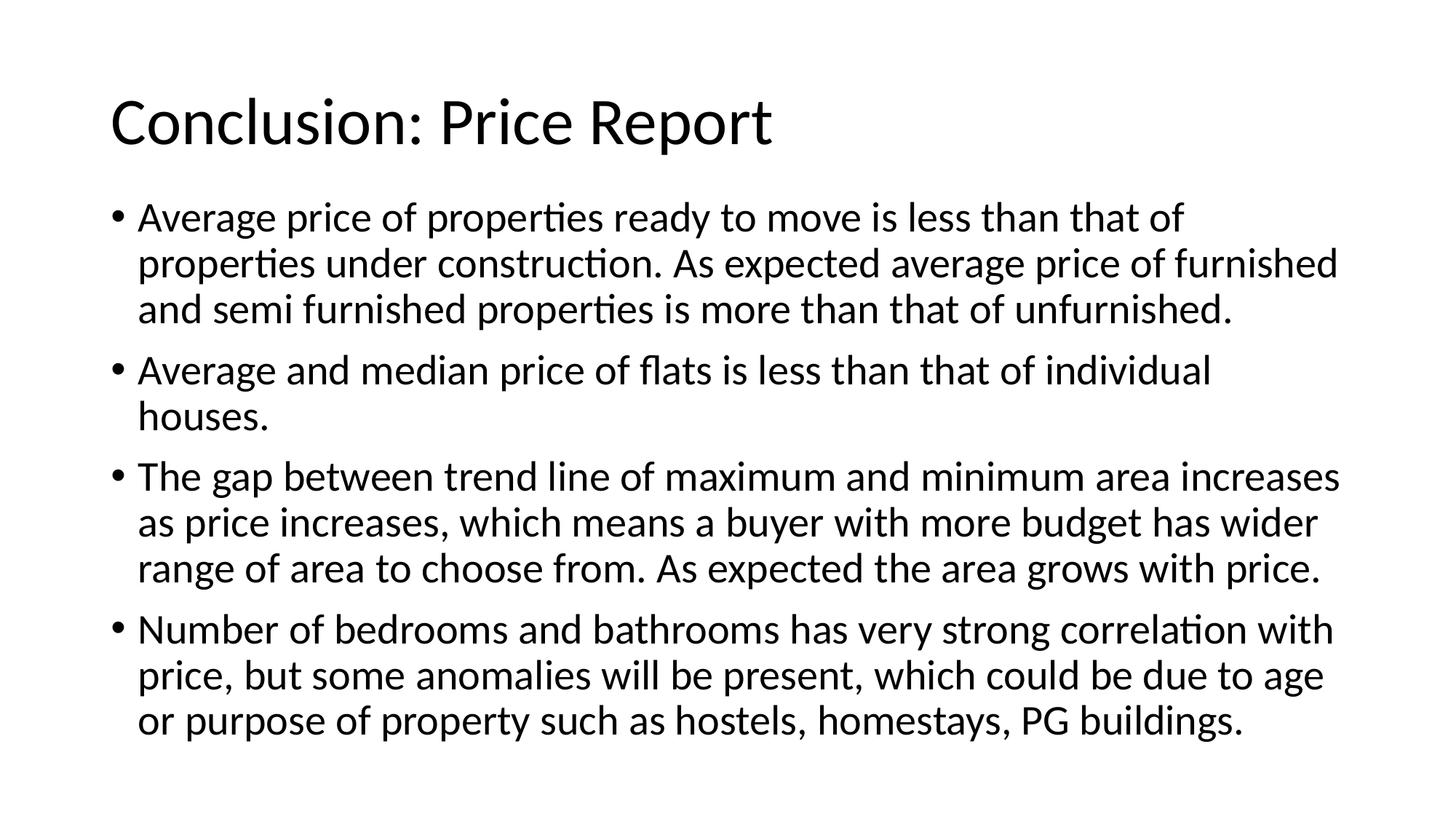

# Conclusion: Price Report
Average price of properties ready to move is less than that of properties under construction. As expected average price of furnished and semi furnished properties is more than that of unfurnished.
Average and median price of flats is less than that of individual houses.
The gap between trend line of maximum and minimum area increases as price increases, which means a buyer with more budget has wider range of area to choose from. As expected the area grows with price.
Number of bedrooms and bathrooms has very strong correlation with price, but some anomalies will be present, which could be due to age or purpose of property such as hostels, homestays, PG buildings.